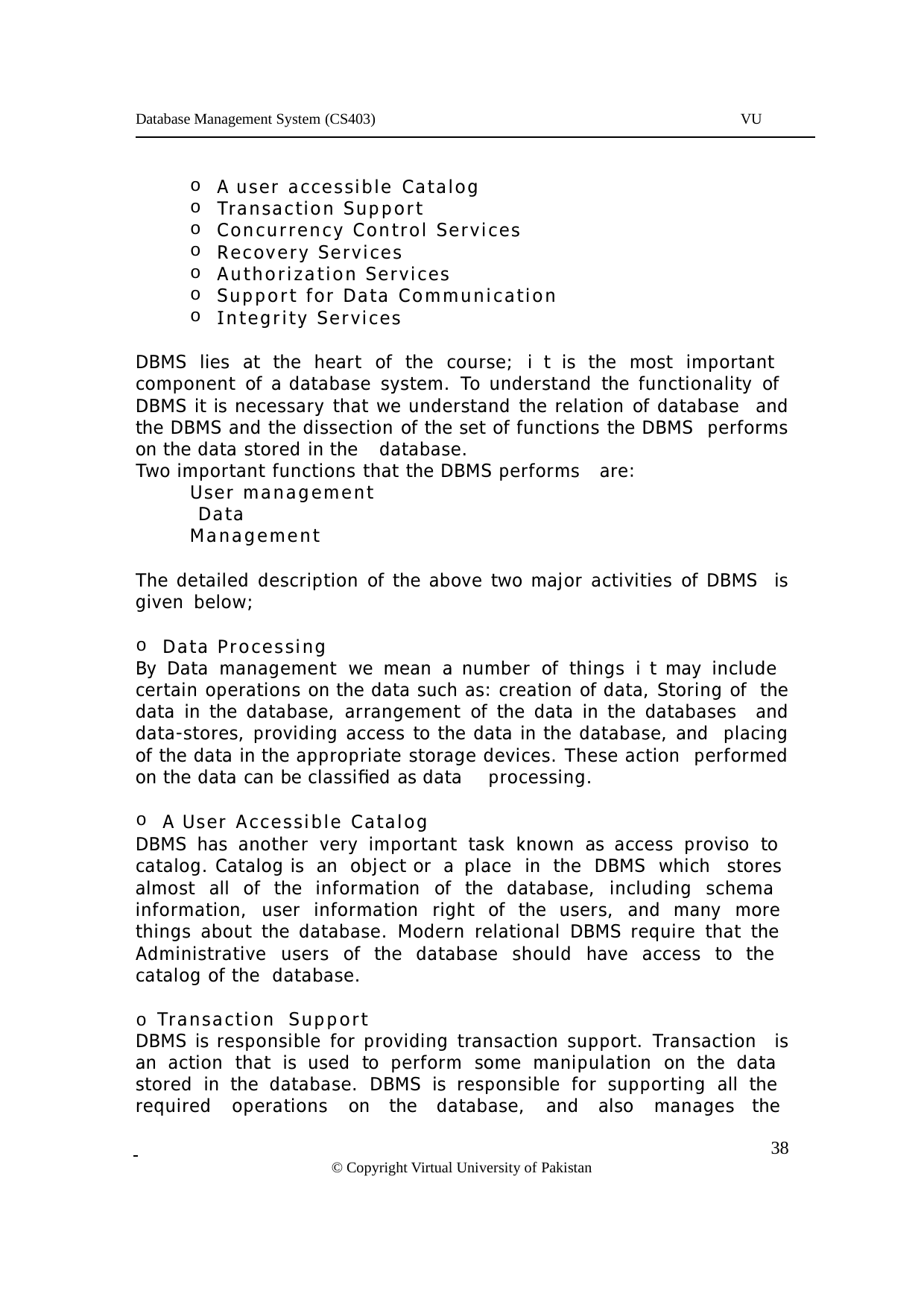

Database Management System (CS403)
VU

A user accessible Catalog
Transaction Support
Concurrency Control Services
Recovery Services
Authorization Services
Support for Data Communication
Integrity Services

DBMS lies at the heart of the course; i t is the most important  component of a database system. To understand the functionality of  DBMS it is necessary that we understand the relation of database  and the DBMS and the dissection of the set of functions the DBMS  performs on the data stored in the   database.
Two important functions that the DBMS performs  are:
User management  Data Management

The detailed description of the above two major activities of DBMS  is given below;

Data Processing
By Data management we mean a number of things i t may include  certain operations on the data such as: creation of data, Storing of  the data in the database, arrangement of the data in the databases  and data-stores, providing access to the data in the database, and  placing of the data in the appropriate storage devices. These action  performed on the data can be classified as data   processing.

A User Accessible Catalog
DBMS has another very important task known as access proviso to  catalog. Catalog is  an  object or  a  place  in  the  DBMS  which  stores
almost all of the information of the database, including schema  information,  user  information  right  of  the  users,  and  many  more
things about the database. Modern relational DBMS require that the  Administrative users of the database should have access to the  catalog of the database.

o Transaction Support
DBMS is responsible for providing transaction support. Transaction  is an action that is used to perform some manipulation on the data  stored in the database. DBMS is responsible for supporting all the  required   operations   on   the   database,   and   also   manages  the
 	 38
© Copyright Virtual University of Pakistan